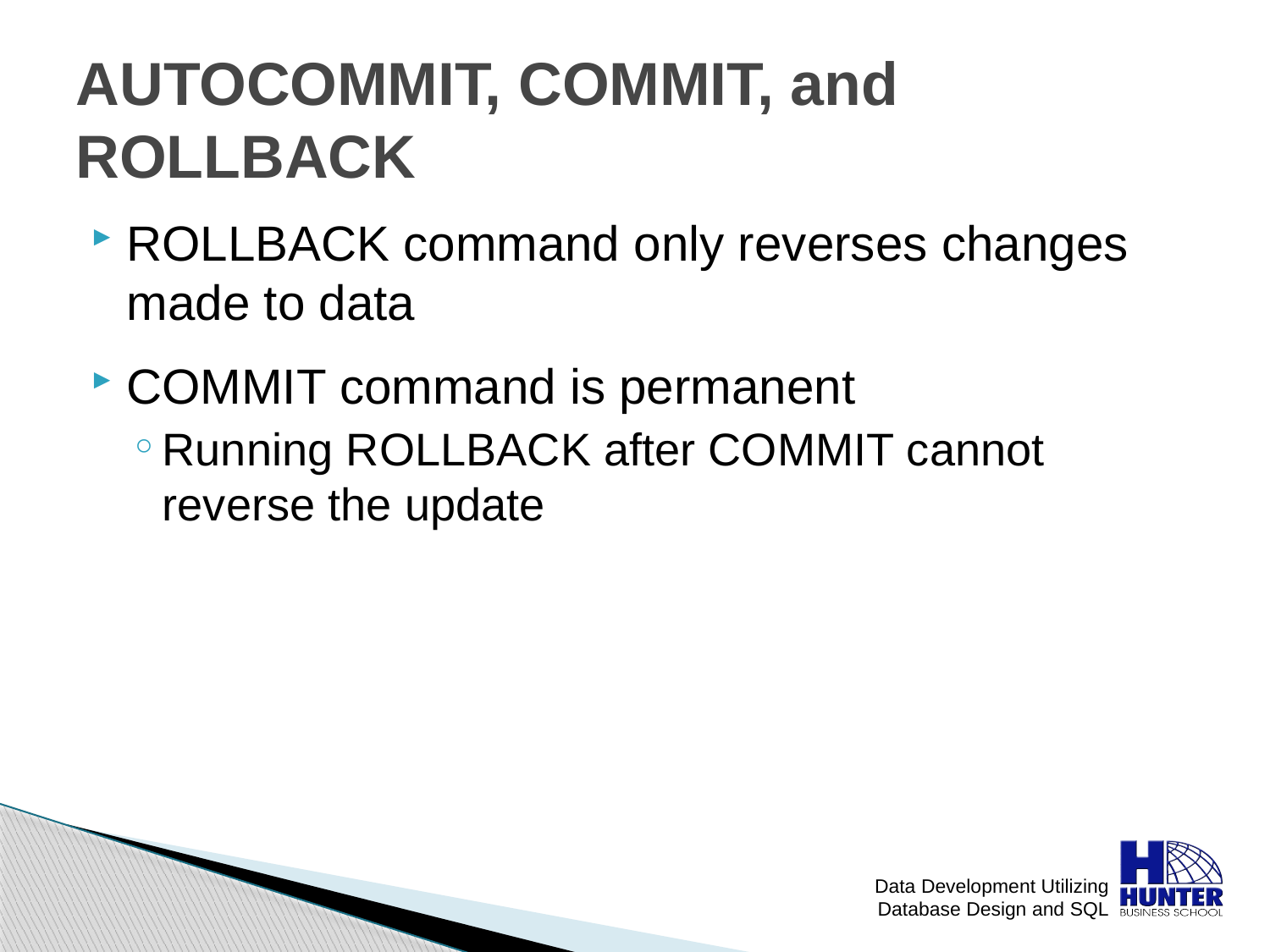

# AUTOCOMMIT, COMMIT, and ROLLBACK
ROLLBACK command only reverses changes made to data
COMMIT command is permanent
Running ROLLBACK after COMMIT cannot reverse the update